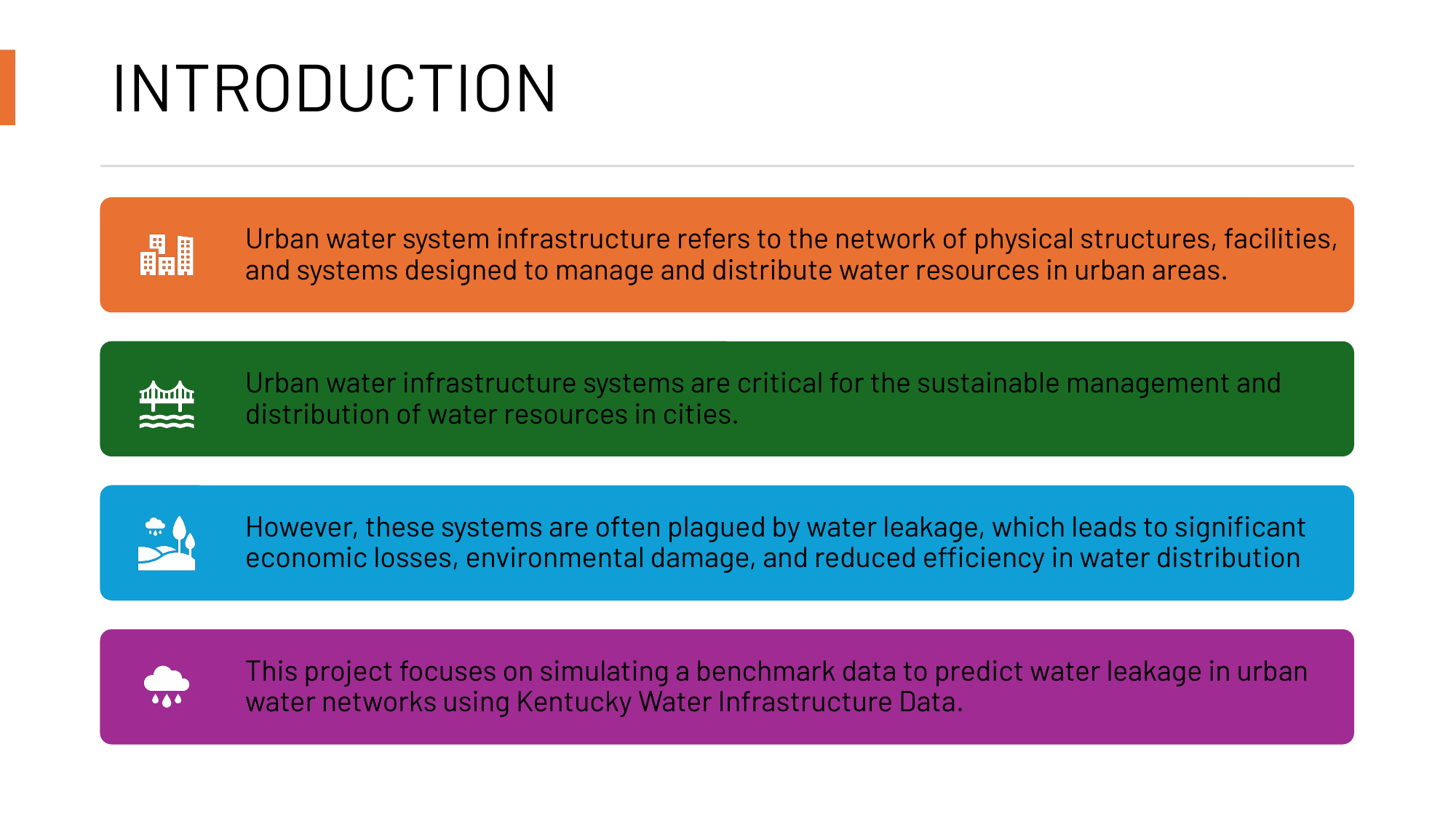

# INTRODUCTION

Urban water system infrastructure refers to the network of physical structures, facilities, and systems designed to manage and distribute water resources in urban areas.
Urban water infrastructure systems are critical for the sustainable management and distribution of water resources in cities.
However, these systems are often plagued by water leakage, which leads to significant economic losses, environmental damage, and reduced efficiency in water distribution
This project focuses on simulating a benchmark data to predict water leakage in urban water networks using Kentucky Water Infrastructure Data.